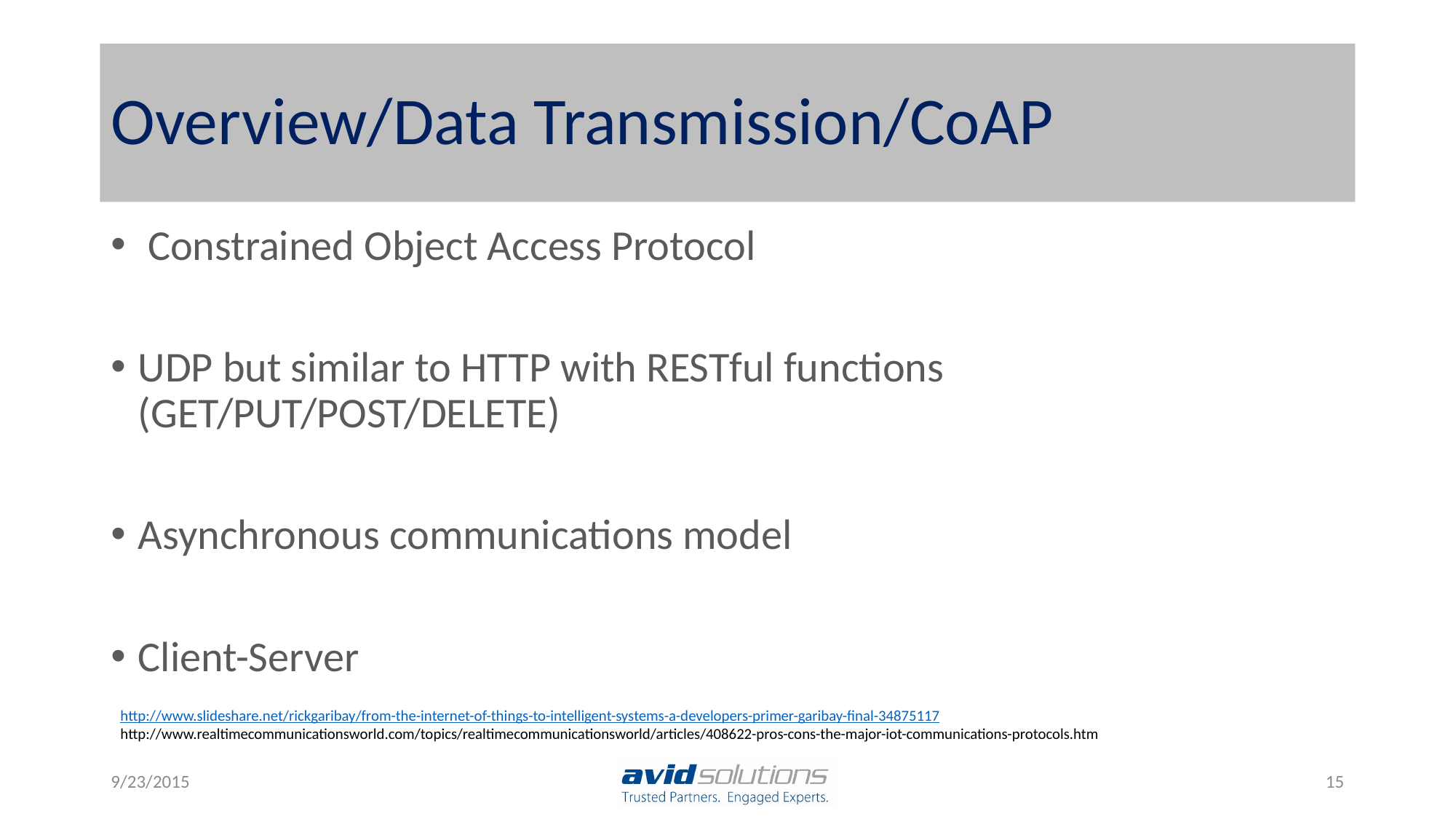

# Overview/Data Transmission/CoAP
 Constrained Object Access Protocol

UDP but similar to HTTP with RESTful functions (GET/PUT/POST/DELETE)

Asynchronous communications model

Client-Server

http://www.slideshare.net/rickgaribay/from-the-internet-of-things-to-intelligent-systems-a-developers-primer-garibay-final-34875117
http://www.realtimecommunicationsworld.com/topics/realtimecommunicationsworld/articles/408622-pros-cons-the-major-iot-communications-protocols.htm
9/23/2015
15